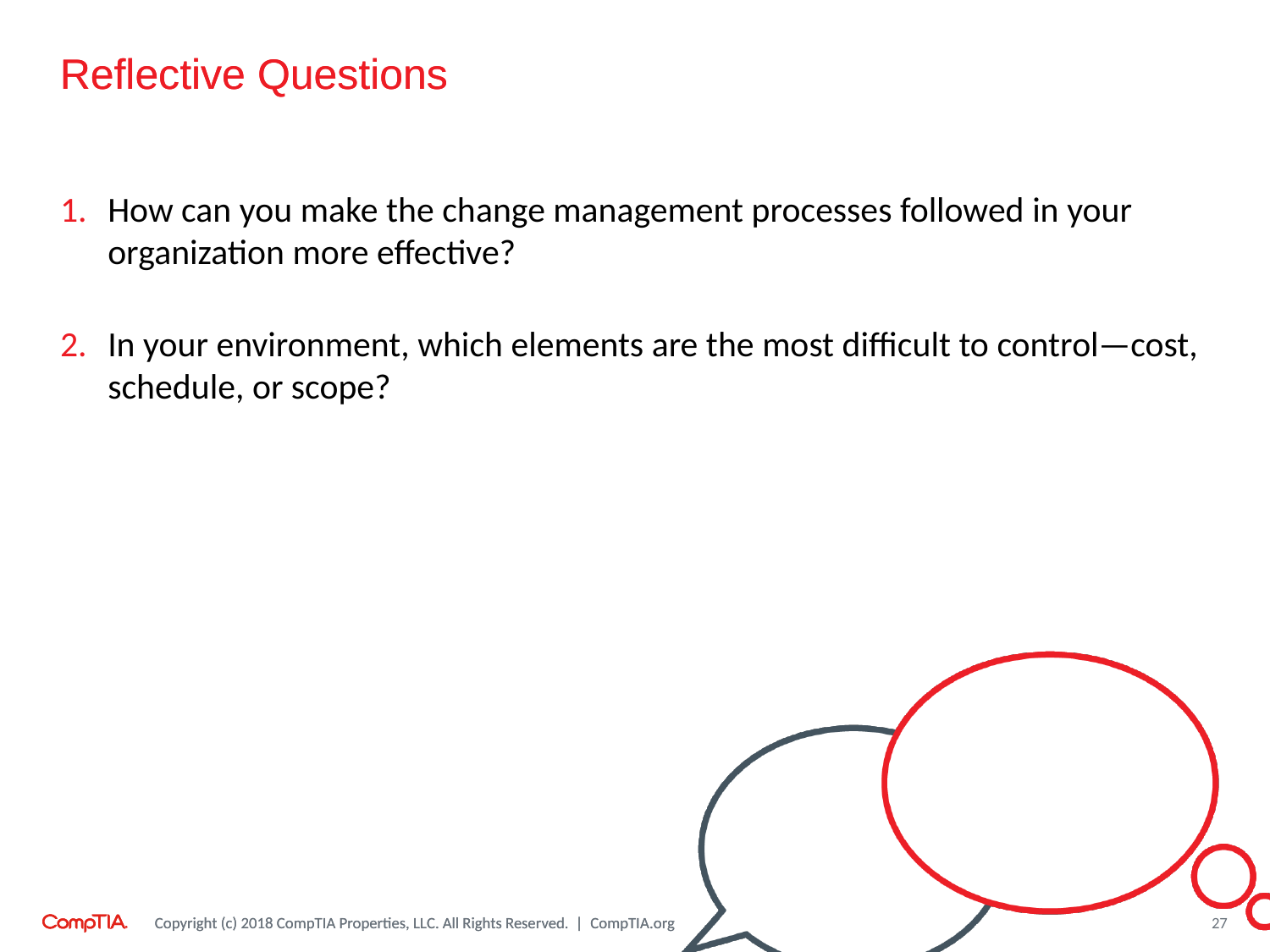

How can you make the change management processes followed in your organization more effective?
In your environment, which elements are the most difficult to control—cost, schedule, or scope?
27